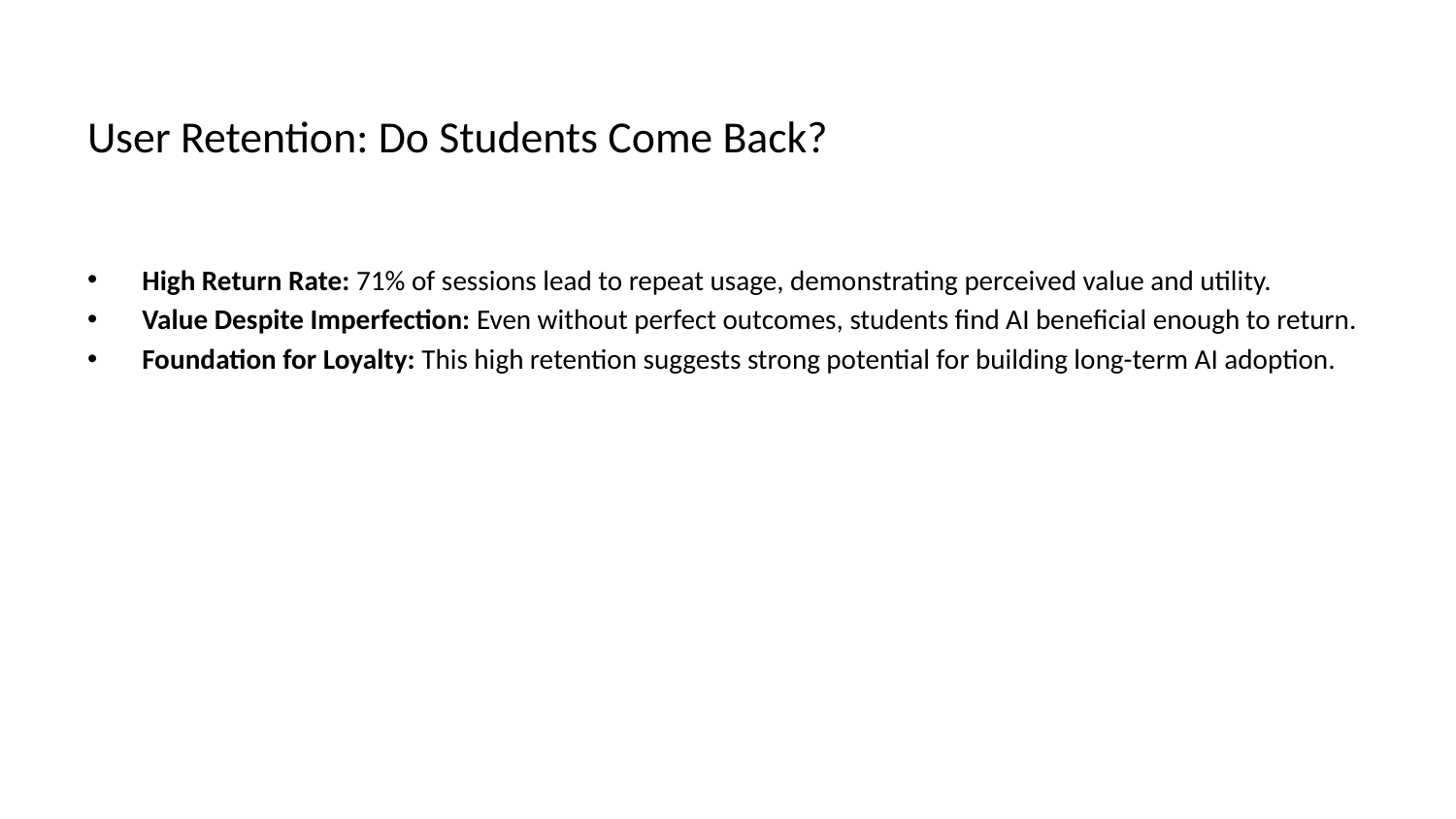

# User Retention: Do Students Come Back?
High Return Rate: 71% of sessions lead to repeat usage, demonstrating perceived value and utility.
Value Despite Imperfection: Even without perfect outcomes, students find AI beneficial enough to return.
Foundation for Loyalty: This high retention suggests strong potential for building long-term AI adoption.